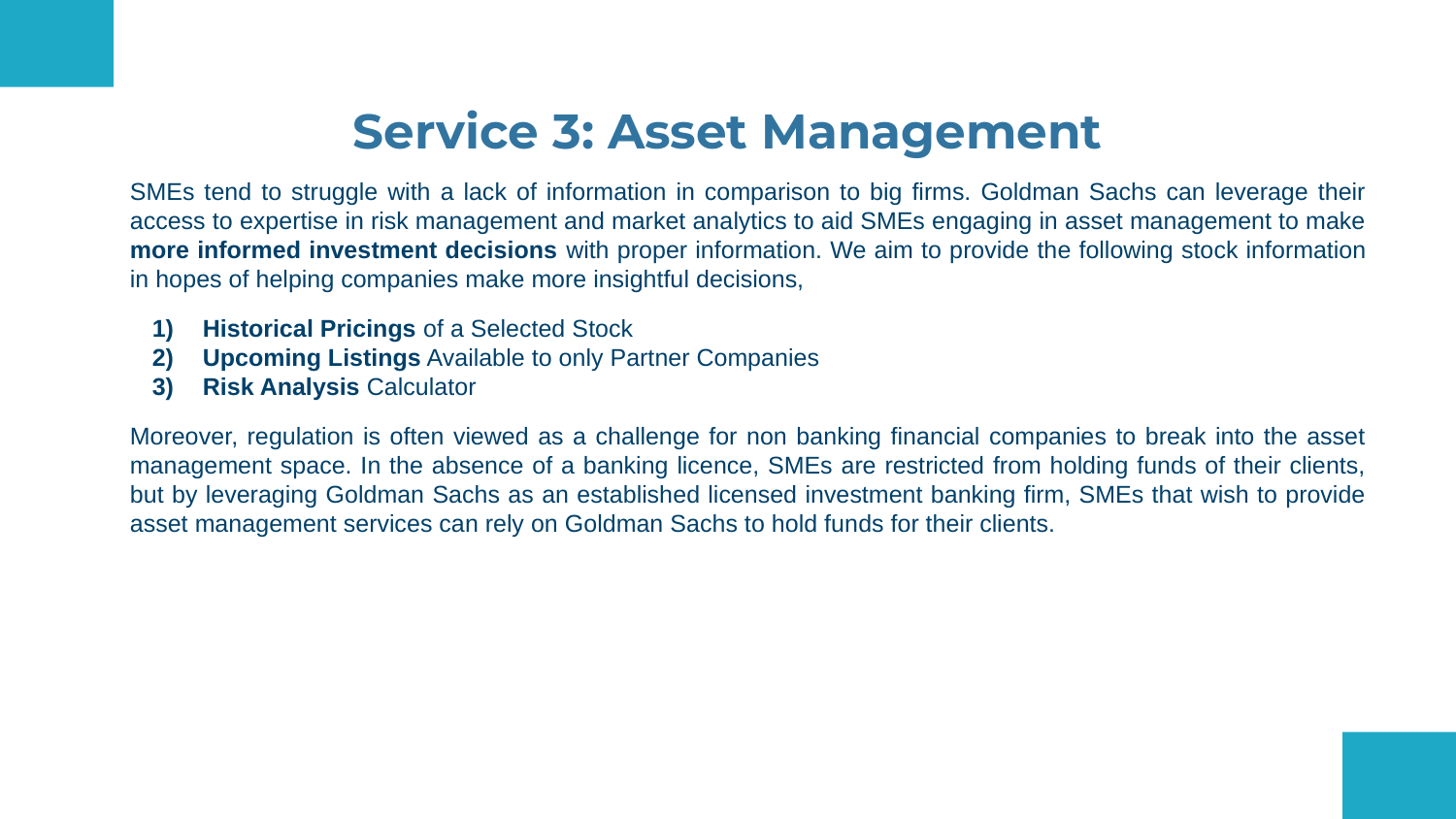

# Service 3: Asset Management

SMEs tend to struggle with a lack of information in comparison to big firms. Goldman Sachs can leverage their access to expertise in risk management and market analytics to aid SMEs engaging in asset management to make more informed investment decisions with proper information. We aim to provide the following stock information in hopes of helping companies make more insightful decisions,
Historical Pricings of a Selected Stock
Upcoming Listings Available to only Partner Companies
Risk Analysis Calculator
Moreover, regulation is often viewed as a challenge for non banking financial companies to break into the asset management space. In the absence of a banking licence, SMEs are restricted from holding funds of their clients, but by leveraging Goldman Sachs as an established licensed investment banking firm, SMEs that wish to provide asset management services can rely on Goldman Sachs to hold funds for their clients.